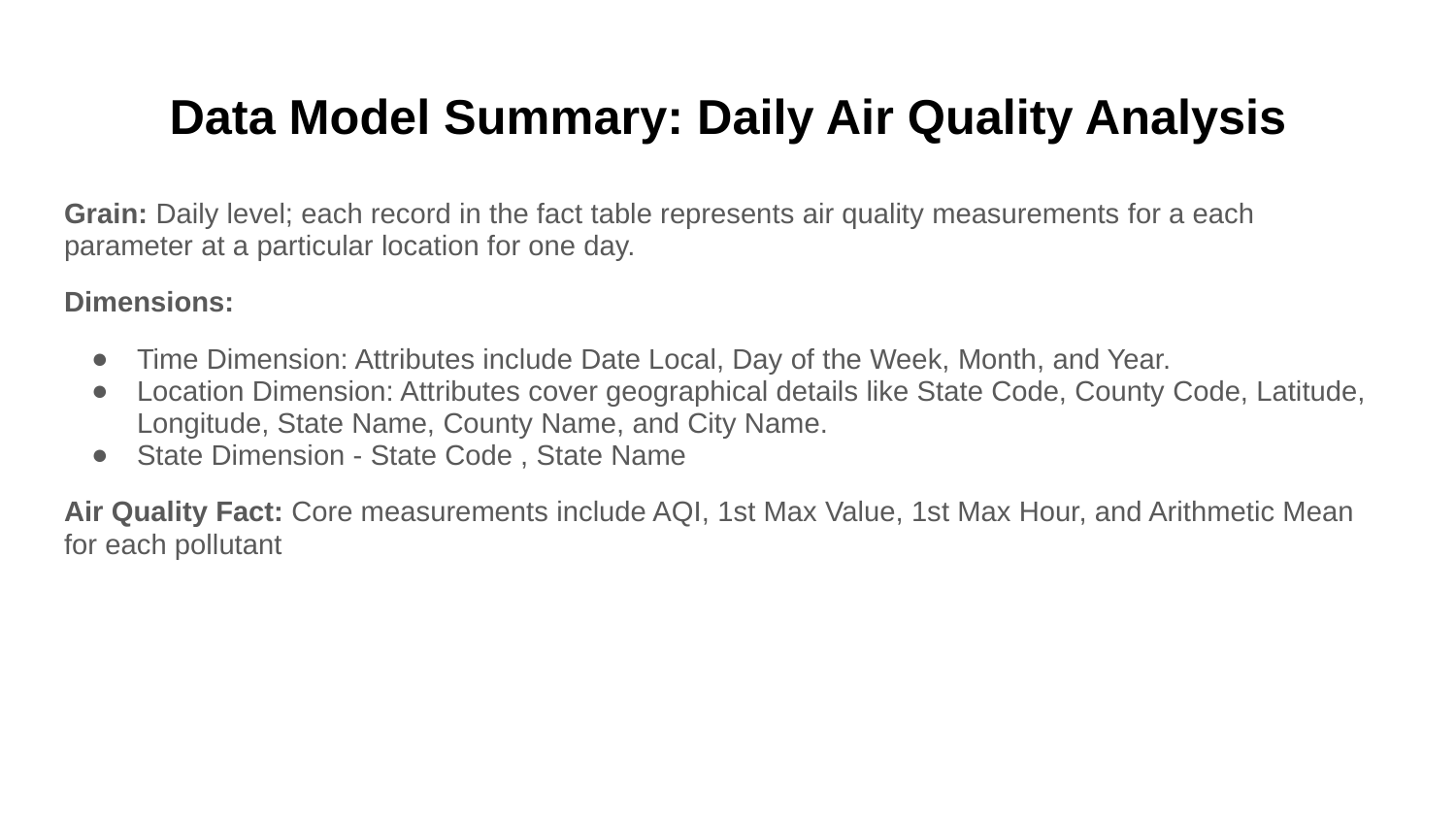

# Data Model Summary: Daily Air Quality Analysis
Grain: Daily level; each record in the fact table represents air quality measurements for a each  parameter at a particular location for one day.
Dimensions:
Time Dimension: Attributes include Date Local, Day of the Week, Month, and Year.
Location Dimension: Attributes cover geographical details like State Code, County Code, Latitude, Longitude, State Name, County Name, and City Name.
State Dimension - State Code , State Name
Air Quality Fact: Core measurements include AQI, 1st Max Value, 1st Max Hour, and Arithmetic Mean for each pollutant